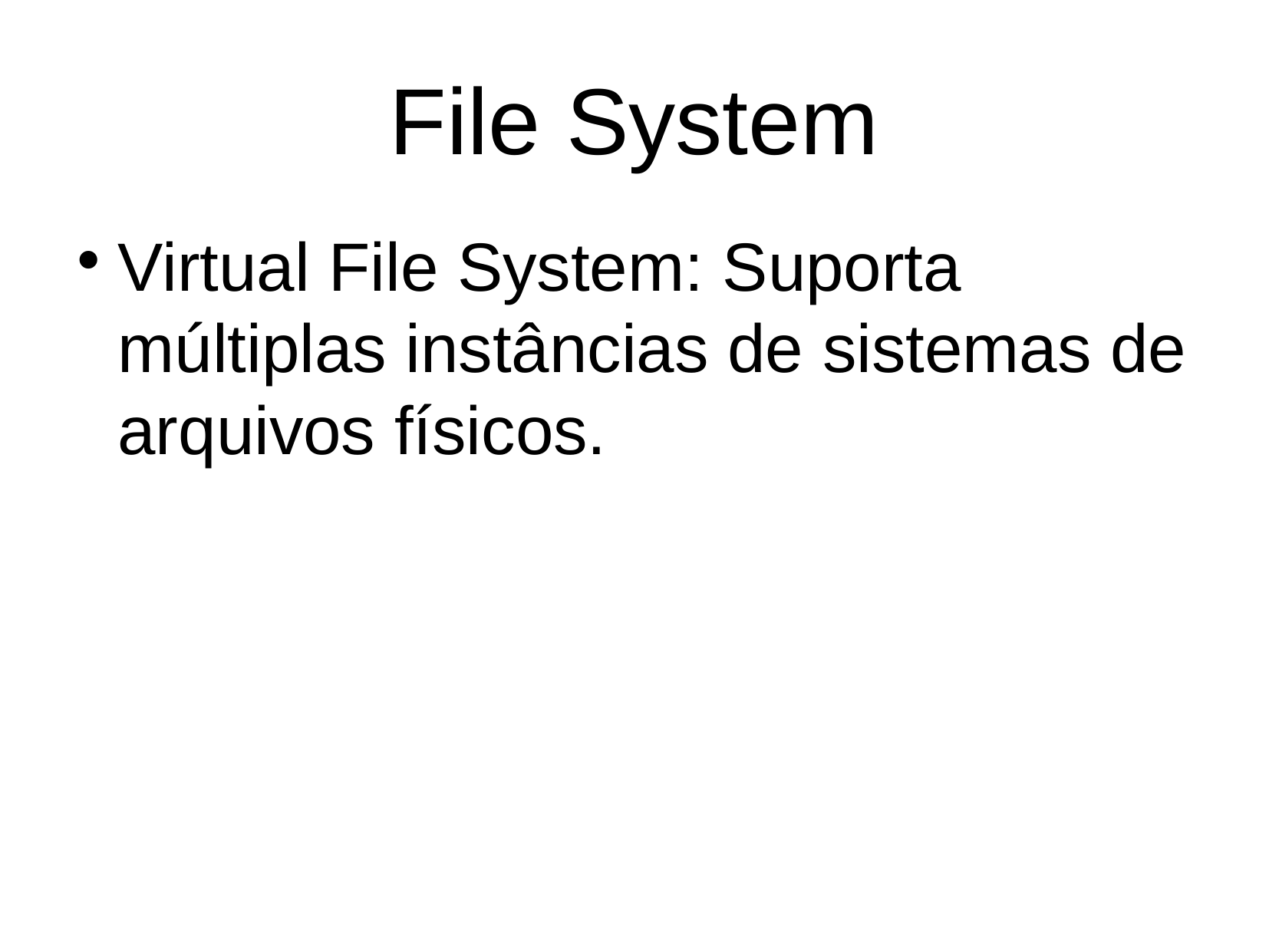

File System
Virtual File System: Suporta múltiplas instâncias de sistemas de arquivos físicos.